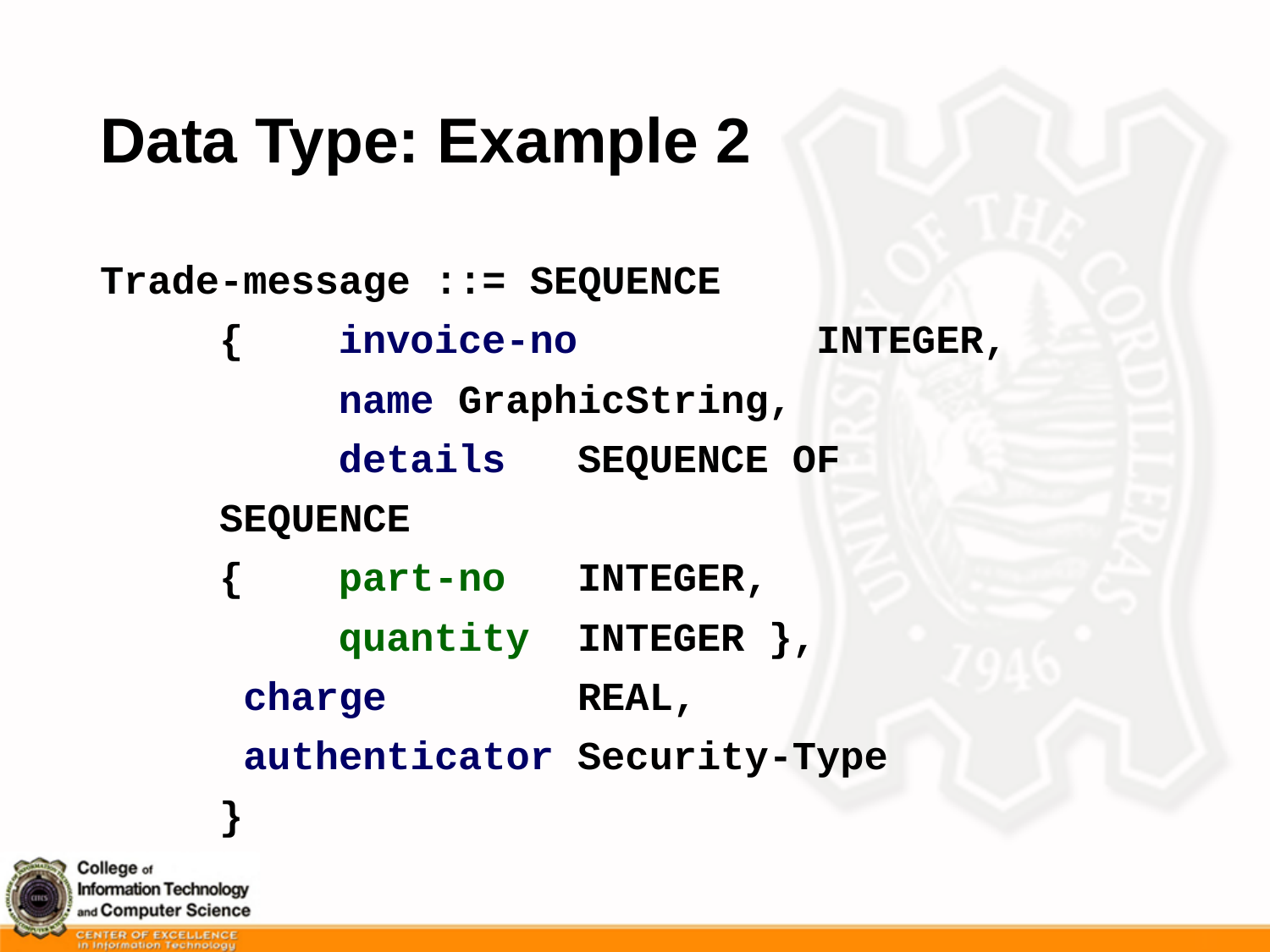

# Data Type: Example 2
Trade-message ::= SEQUENCE
	{	invoice-no		INTEGER,
	 	name						GraphicString,
	 	details				SEQUENCE OF
			SEQUENCE
				{	part-no			INTEGER,
			 		quantity		INTEGER },
	 charge		  		REAL,
	 authenticator	Security-Type
	}